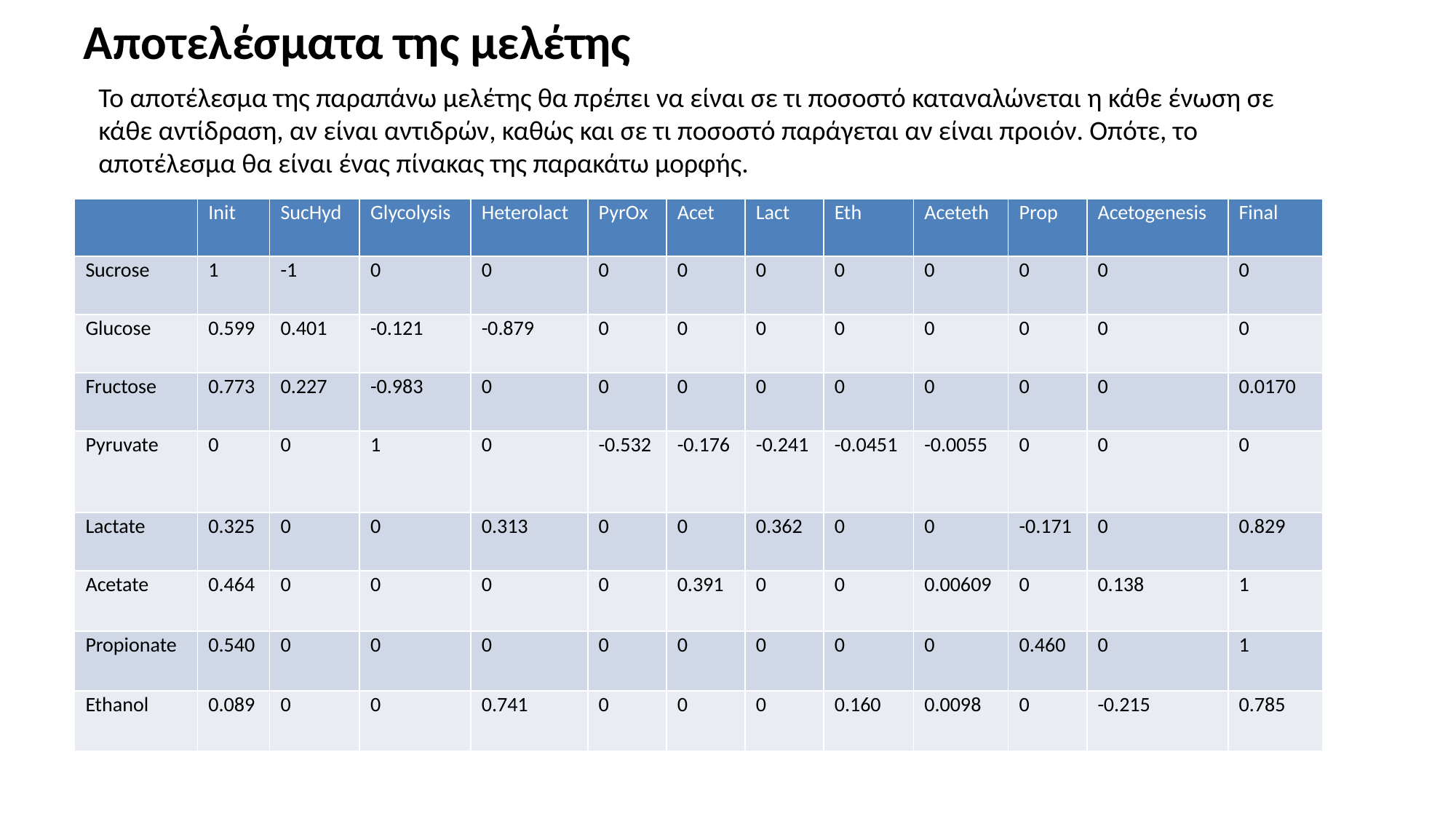

# Αποτελέσματα της μελέτης
Το αποτέλεσμα της παραπάνω μελέτης θα πρέπει να είναι σε τι ποσοστό καταναλώνεται η κάθε ένωση σε κάθε αντίδραση, αν είναι αντιδρών, καθώς και σε τι ποσοστό παράγεται αν είναι προιόν. Οπότε, το αποτέλεσμα θα είναι ένας πίνακας της παρακάτω μορφής.
|  | Init | SucHyd | Glycolysis | Heterolact | PyrOx | Acet | Lact | Eth | Aceteth | Prop | Acetogenesis | Final |
| --- | --- | --- | --- | --- | --- | --- | --- | --- | --- | --- | --- | --- |
| Sucrose | 1 | -1 | 0 | 0 | 0 | 0 | 0 | 0 | 0 | 0 | 0 | 0 |
| Glucose | 0.599 | 0.401 | -0.121 | -0.879 | 0 | 0 | 0 | 0 | 0 | 0 | 0 | 0 |
| Fructose | 0.773 | 0.227 | -0.983 | 0 | 0 | 0 | 0 | 0 | 0 | 0 | 0 | 0.0170 |
| Pyruvate | 0 | 0 | 1 | 0 | -0.532 | -0.176 | -0.241 | -0.0451 | -0.0055 | 0 | 0 | 0 |
| Lactate | 0.325 | 0 | 0 | 0.313 | 0 | 0 | 0.362 | 0 | 0 | -0.171 | 0 | 0.829 |
| Acetate | 0.464 | 0 | 0 | 0 | 0 | 0.391 | 0 | 0 | 0.00609 | 0 | 0.138 | 1 |
| Propionate | 0.540 | 0 | 0 | 0 | 0 | 0 | 0 | 0 | 0 | 0.460 | 0 | 1 |
| Ethanol | 0.089 | 0 | 0 | 0.741 | 0 | 0 | 0 | 0.160 | 0.0098 | 0 | -0.215 | 0.785 |